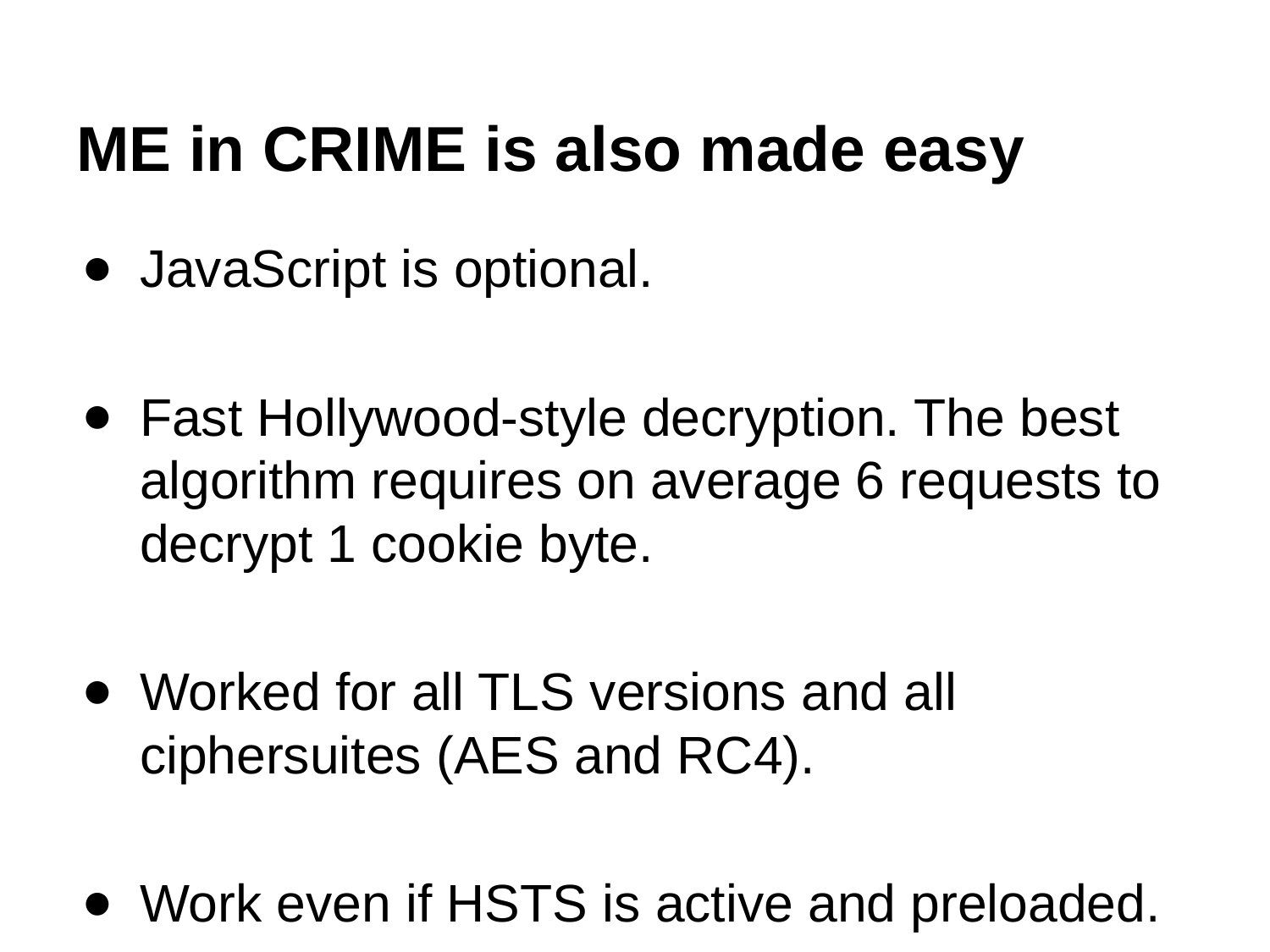

# ME in CRIME is also made easy
JavaScript is optional.

Fast Hollywood-style decryption. The best algorithm requires on average 6 requests to decrypt 1 cookie byte.

Worked for all TLS versions and all ciphersuites (AES and RC4).

Work even if HSTS is active and preloaded.